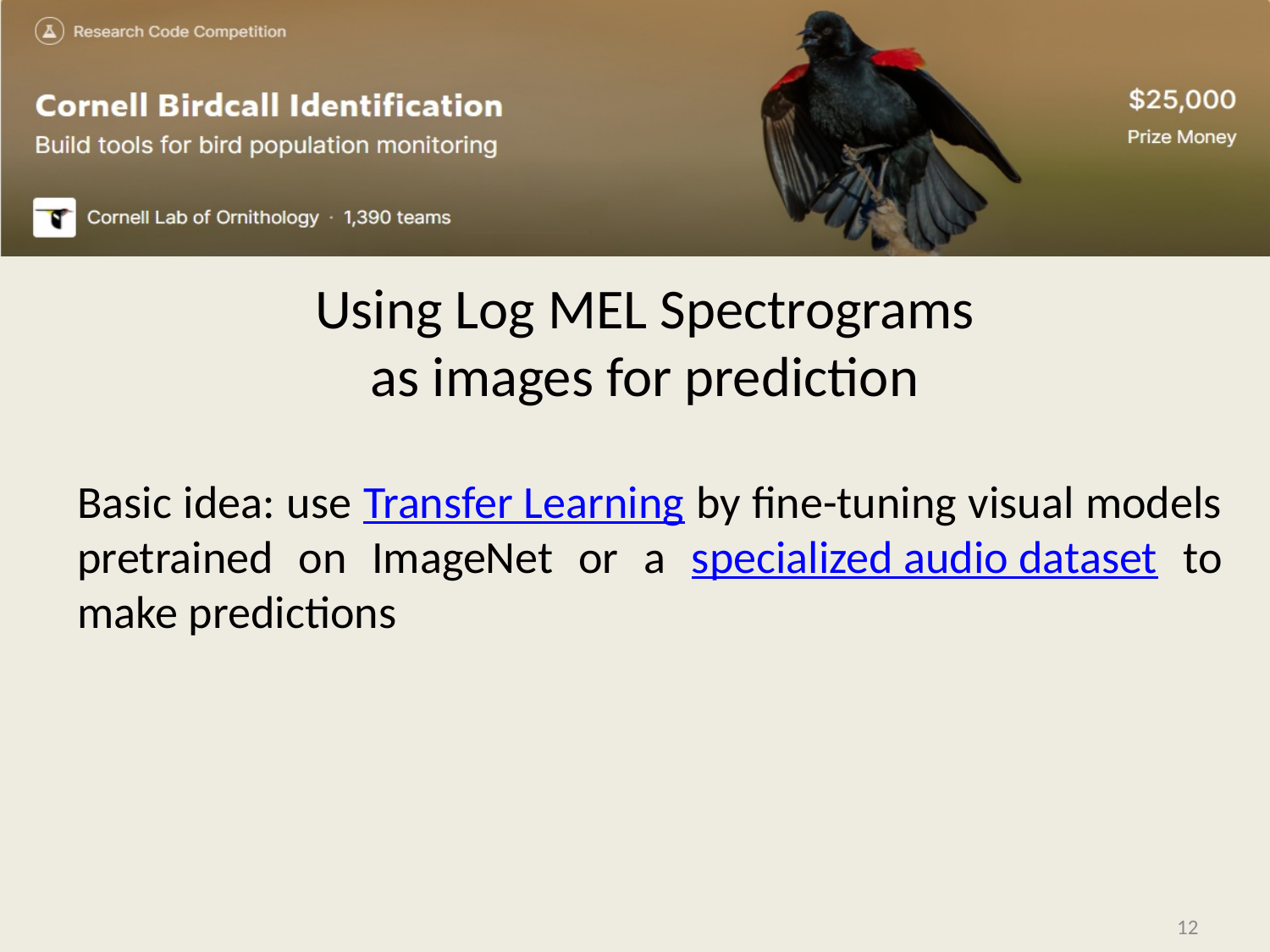

Using Log MEL Spectrograms as images for prediction
Basic idea: use Transfer Learning by fine-tuning visual models pretrained on ImageNet or a specialized audio dataset to make predictions
12